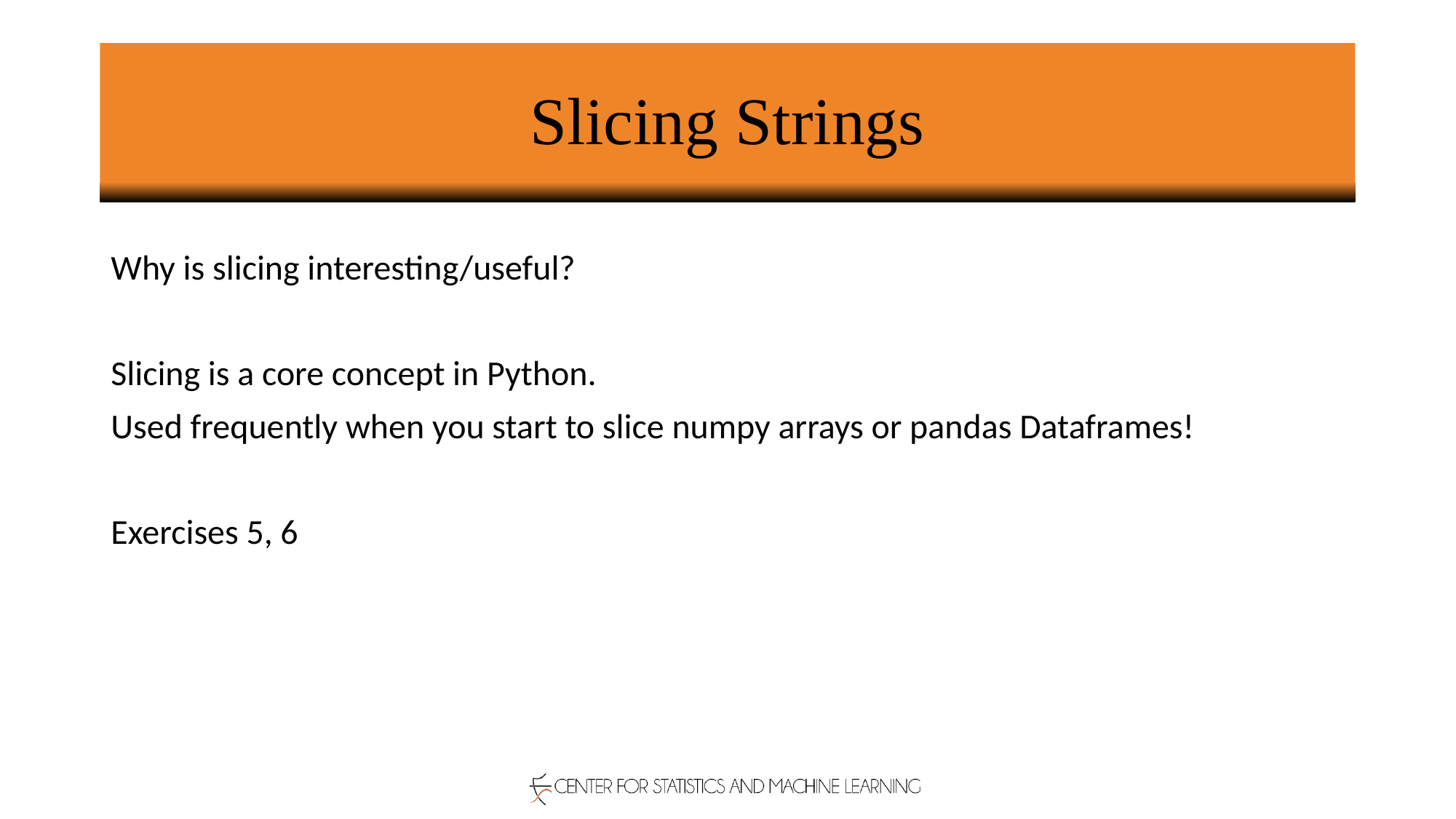

# Slicing Strings
Why is slicing interesting/useful?

Slicing is a core concept in Python.
Used frequently when you start to slice numpy arrays or pandas Dataframes!

Exercises 5, 6